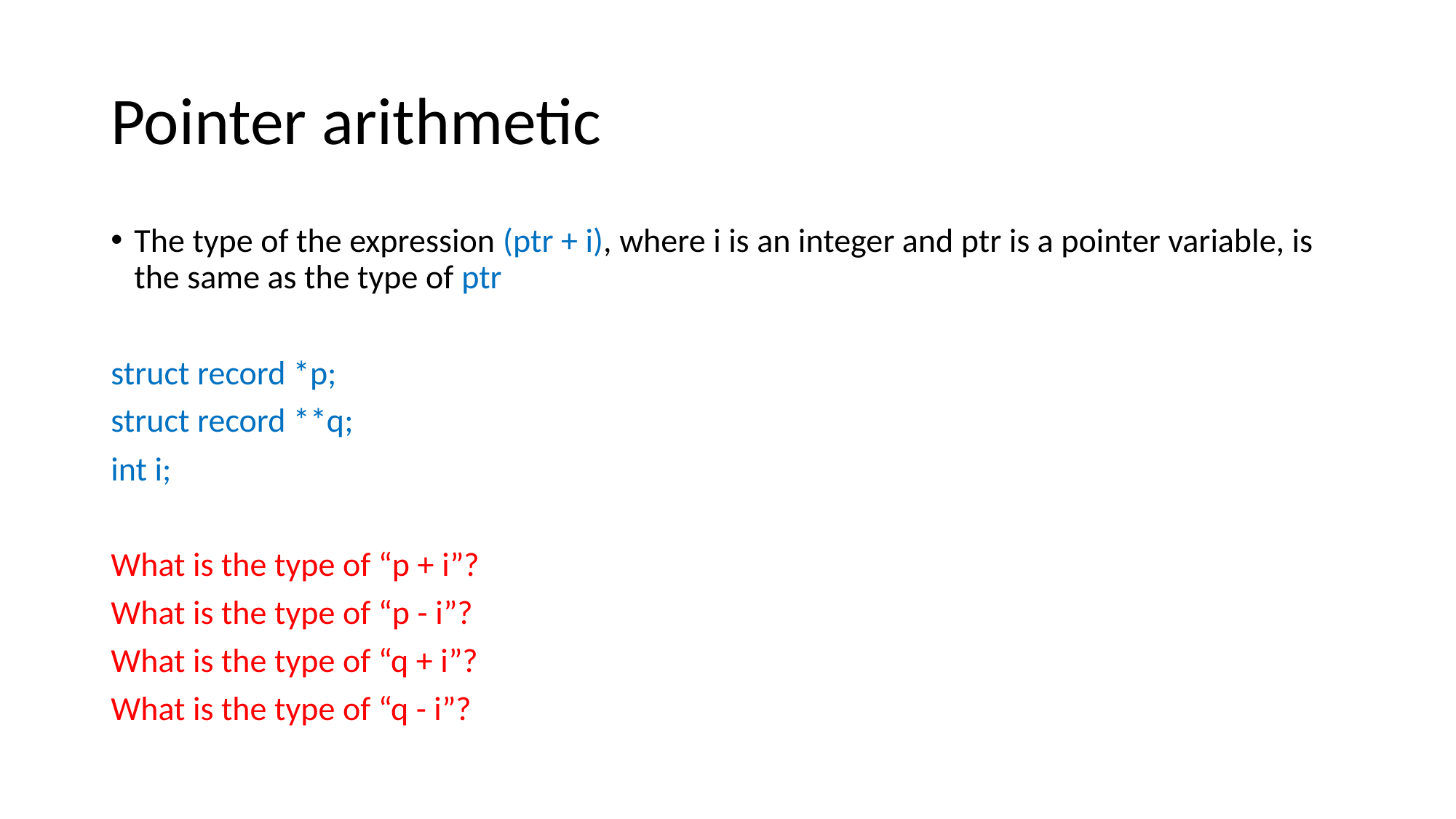

# Pointer arithmetic
The type of the expression (ptr + i), where i is an integer and ptr is a pointer variable, is the same as the type of ptr

struct record *p;
struct record **q;
int i;

What is the type of “p + i”?
What is the type of “p - i”?
What is the type of “q + i”?
What is the type of “q - i”?